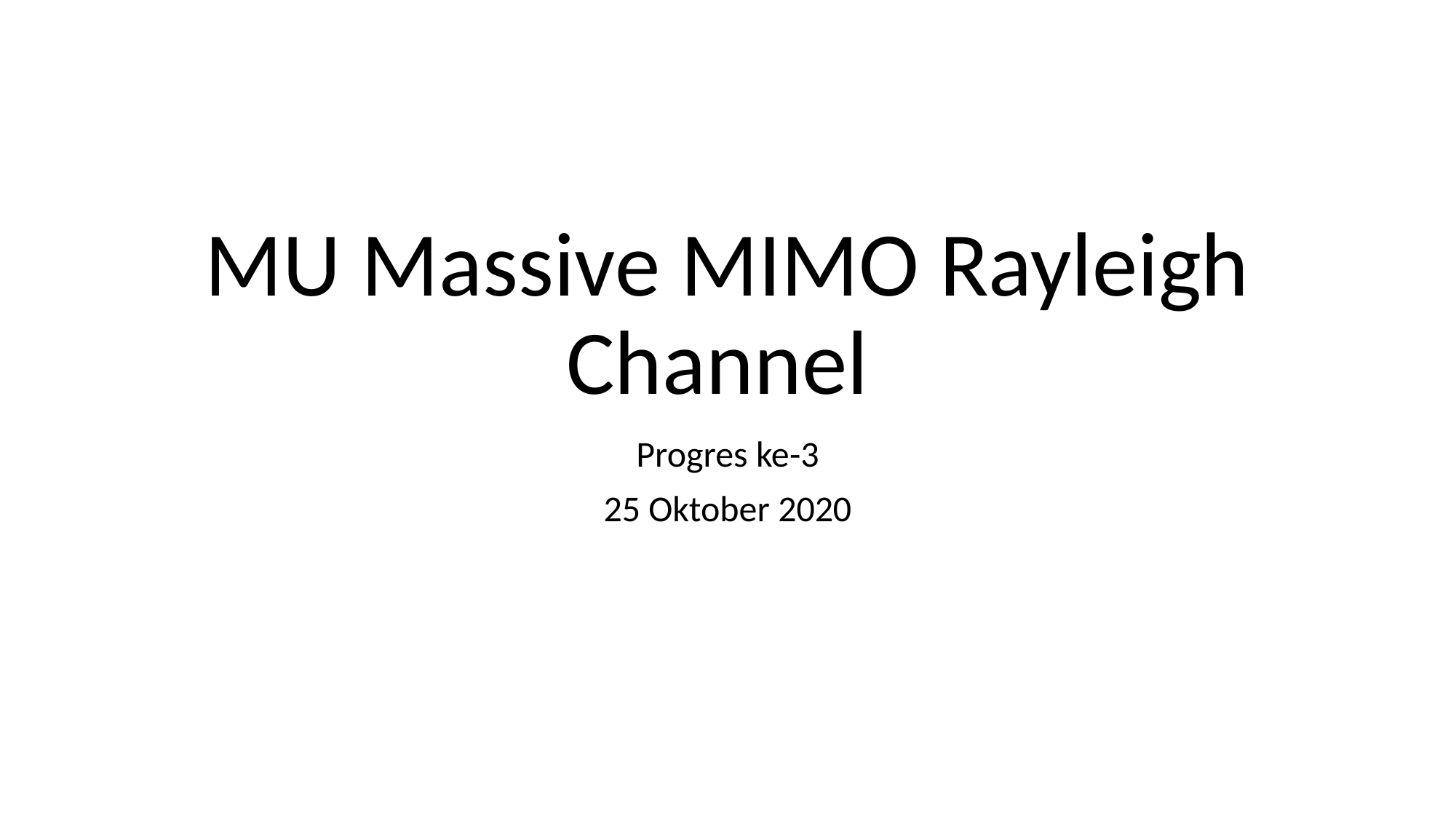

# MU Massive MIMO Rayleigh Channel
Progres ke-3
25 Oktober 2020